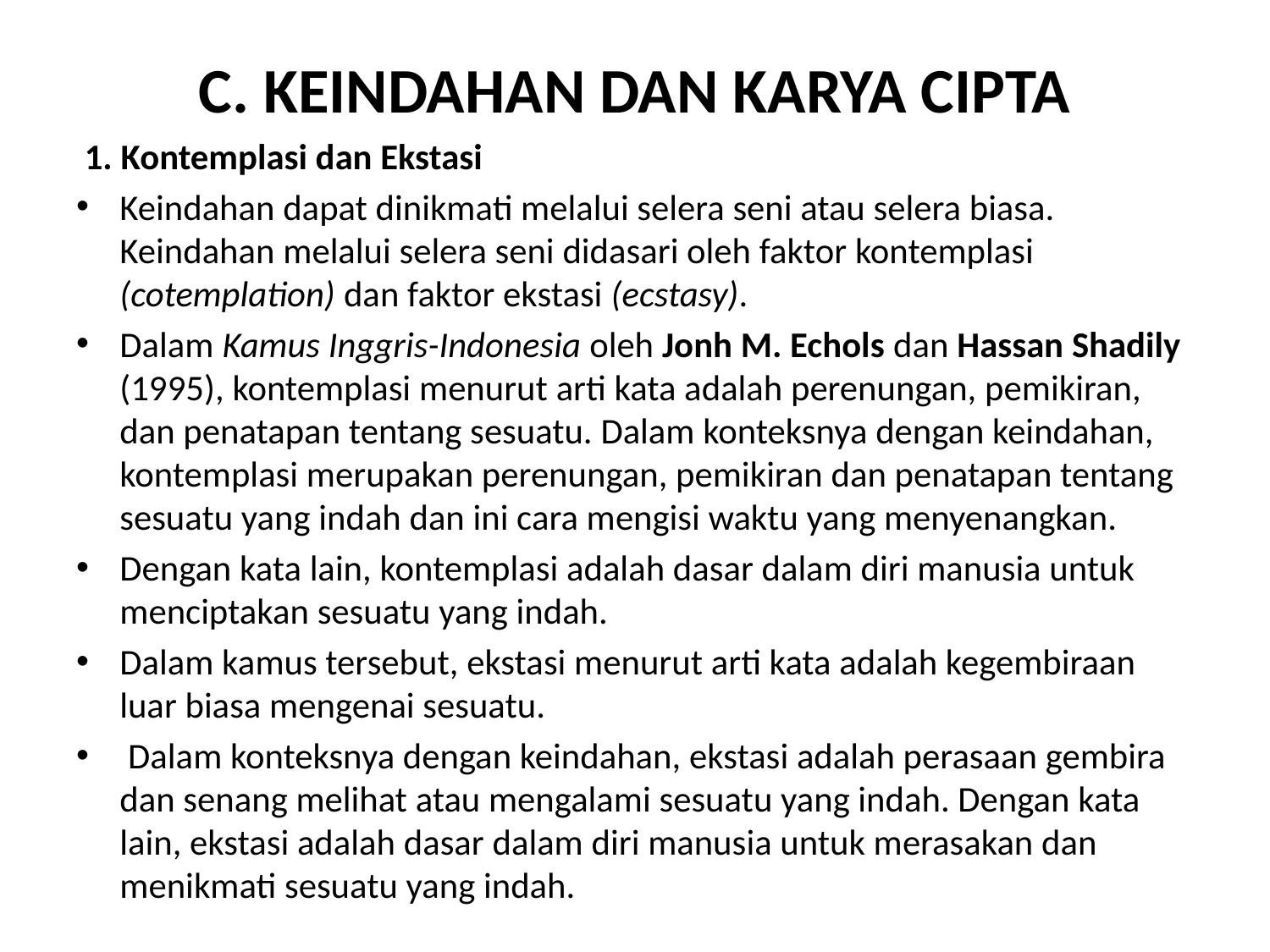

# C. KEINDAHAN DAN KARYA CIPTA
 1. Kontemplasi dan Ekstasi
Keindahan dapat dinikmati melalui selera seni atau selera biasa. Keindahan melalui selera seni didasari oleh faktor kontemplasi (cotemplation) dan faktor ekstasi (ecstasy).
Dalam Kamus Inggris-Indonesia oleh Jonh M. Echols dan Hassan Shadily (1995), kontemplasi menurut arti kata adalah perenungan, pemikiran, dan penatapan tentang sesuatu. Dalam konteksnya dengan keindahan, kontemplasi merupakan perenungan, pemikiran dan penatapan tentang sesuatu yang indah dan ini cara mengisi waktu yang menyenangkan.
Dengan kata lain, kontemplasi adalah dasar dalam diri manusia untuk menciptakan sesuatu yang indah.
Dalam kamus tersebut, ekstasi menurut arti kata adalah kegembiraan luar biasa mengenai sesuatu.
 Dalam konteksnya dengan keindahan, ekstasi adalah perasaan gembira dan senang melihat atau mengalami sesuatu yang indah. Dengan kata lain, ekstasi adalah dasar dalam diri manusia untuk merasakan dan menikmati sesuatu yang indah.